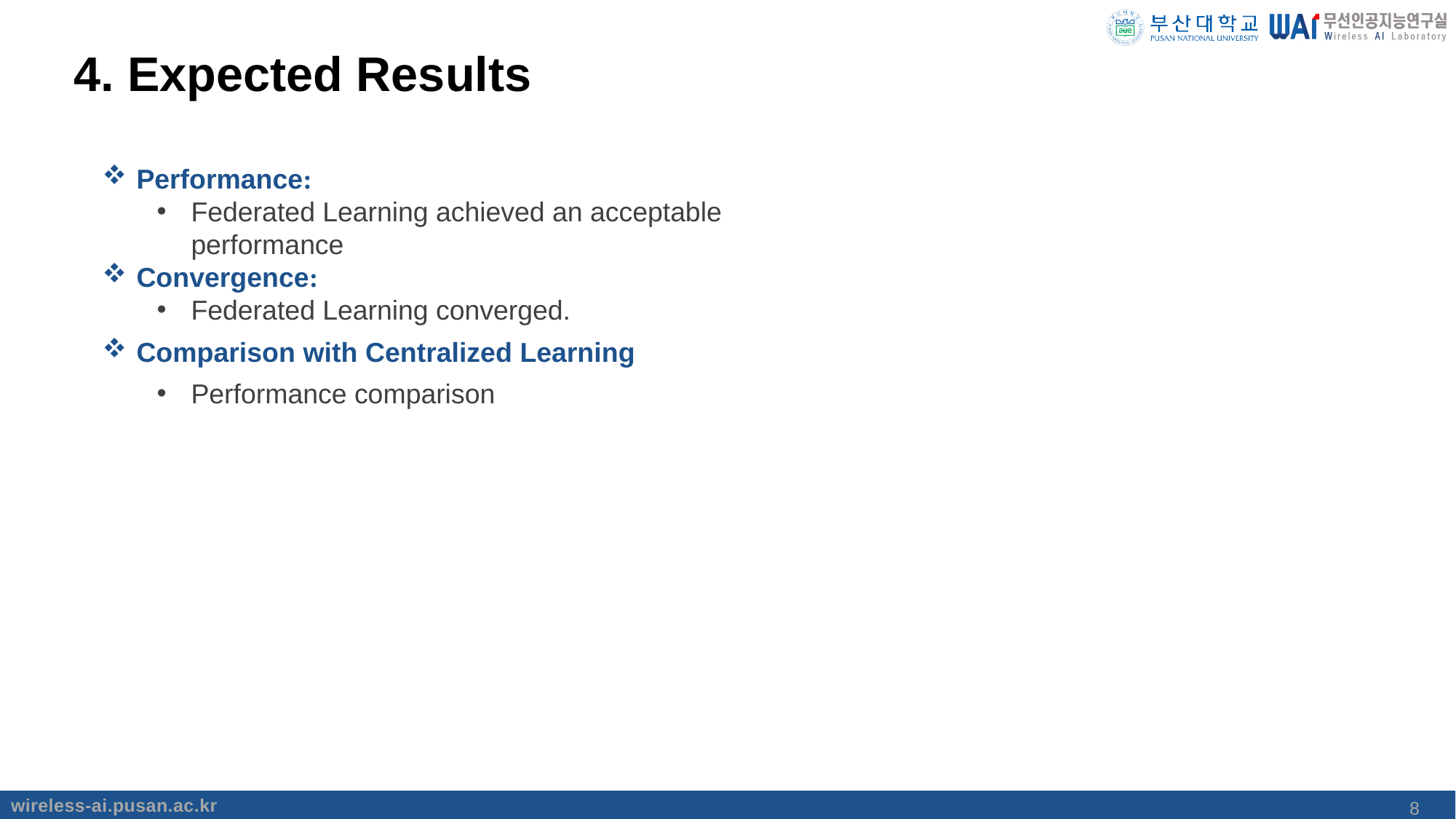

# 4. Expected Results
Performance:
Federated Learning achieved an acceptable performance
Convergence:
Federated Learning converged.
Comparison with Centralized Learning
Performance comparison

8